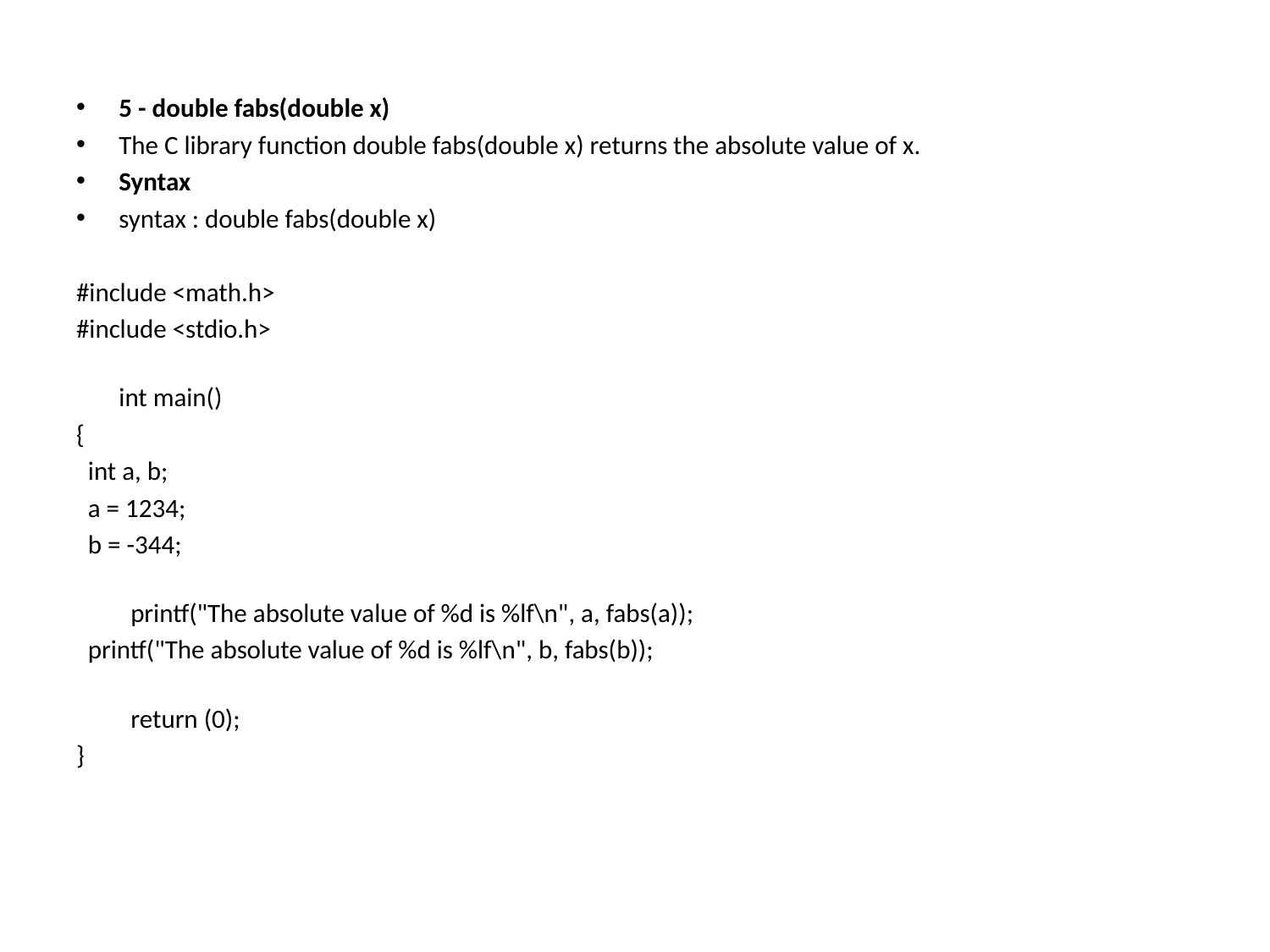

5 - double fabs(double x)
The C library function double fabs(double x) returns the absolute value of x.
Syntax
syntax : double fabs(double x)

#include <math.h>
#include <stdio.h>
int main()
{
  int a, b;
  a = 1234;
  b = -344;
  printf("The absolute value of %d is %lf\n", a, fabs(a));
  printf("The absolute value of %d is %lf\n", b, fabs(b));
  return (0);
}